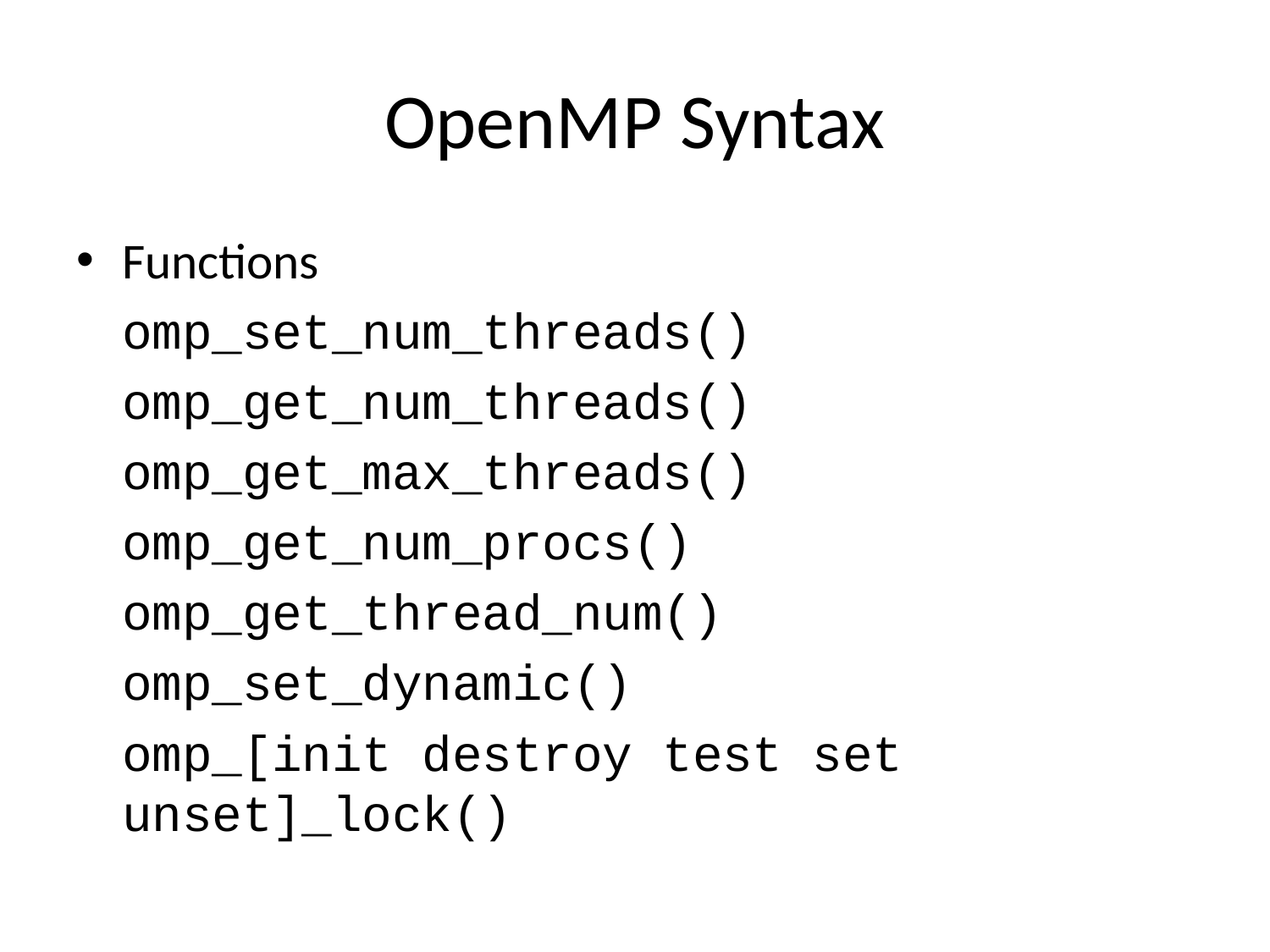

# OpenMP Syntax
Functions
	omp_set_num_threads()
	omp_get_num_threads()
	omp_get_max_threads()
	omp_get_num_procs()
	omp_get_thread_num()
	omp_set_dynamic()
	omp_[init destroy test set unset]_lock()